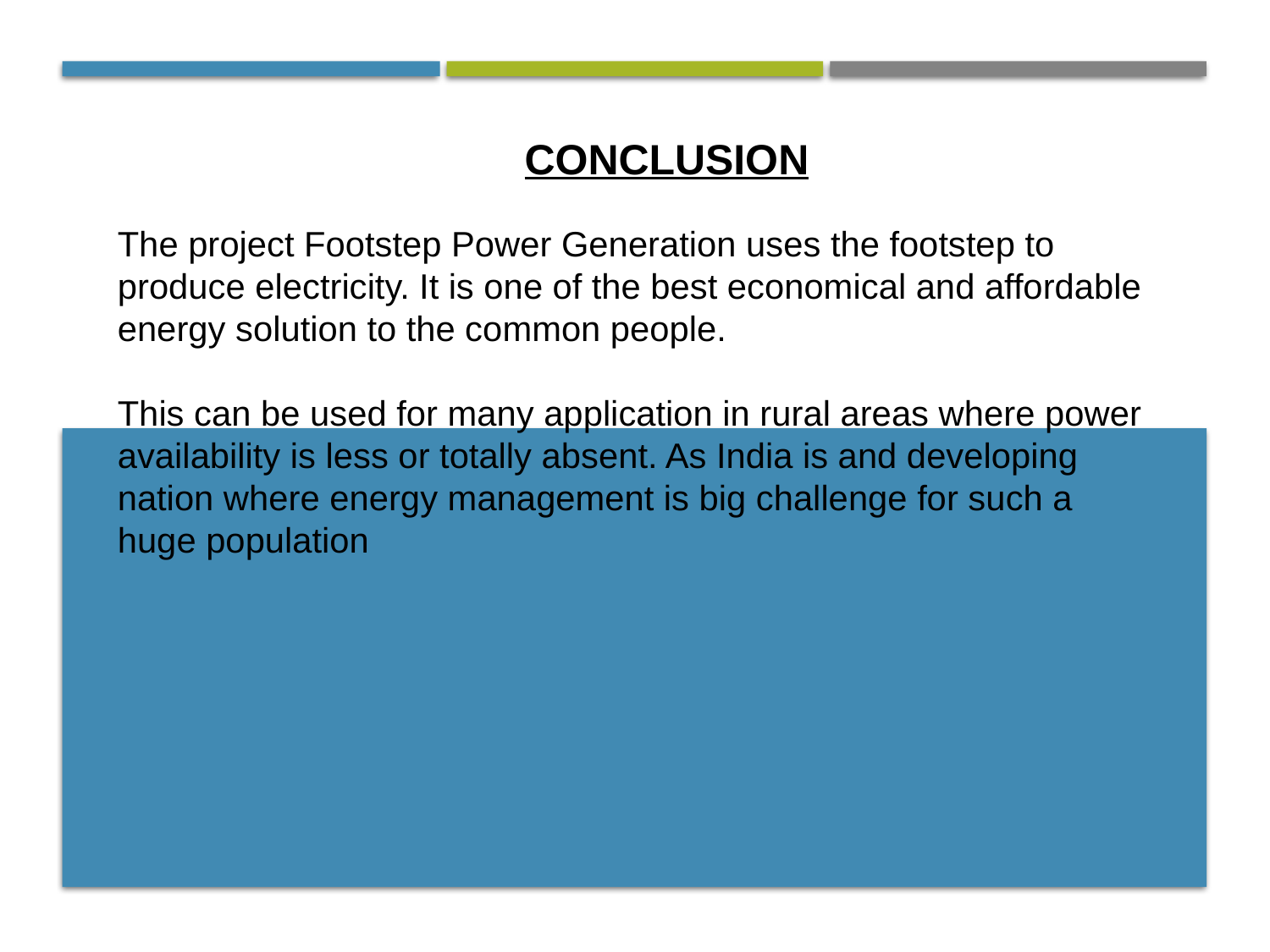

CONCLUSION

The project Footstep Power Generation uses the footstep to produce electricity. It is one of the best economical and affordable energy solution to the common people.

This can be used for many application in rural areas where power availability is less or totally absent. As India is and developing nation where energy management is big challenge for such a huge population